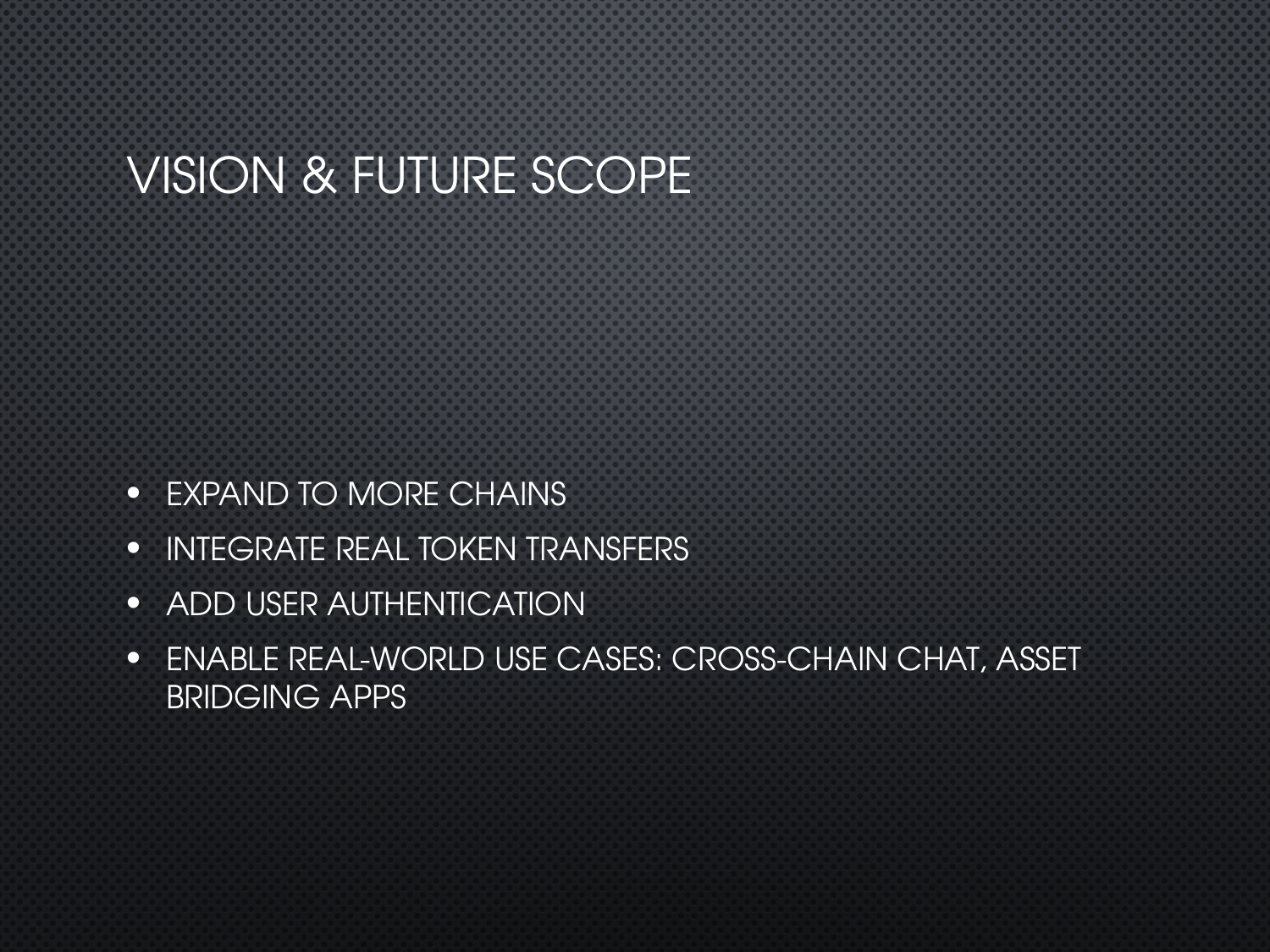

# Vision & Future Scope

Expand to more chains
Integrate real token transfers
Add user authentication
Enable real-world use cases: cross-chain chat, asset bridging apps